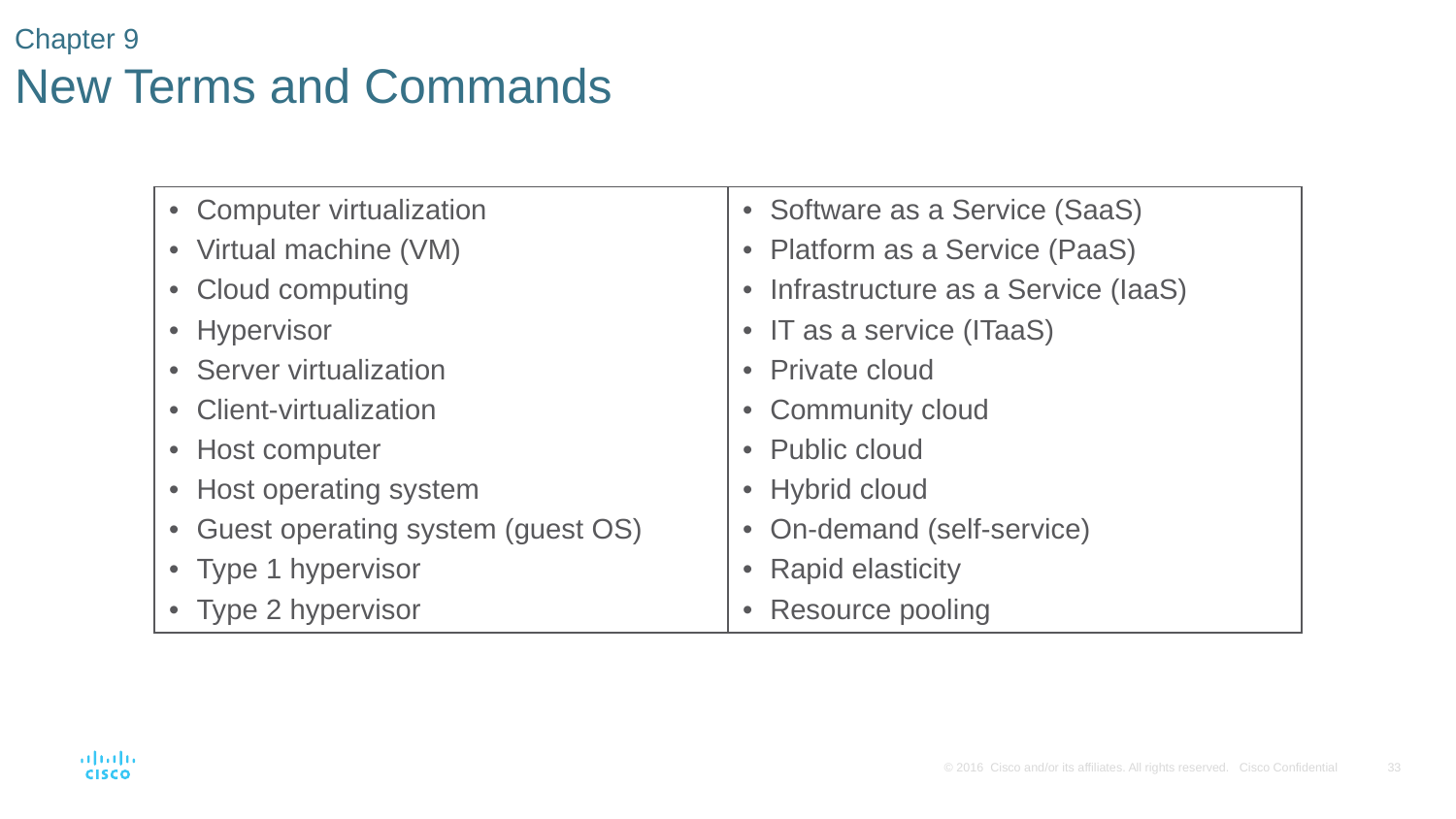

# Chapter 9 New Terms and Commands
| Computer virtualization Virtual machine (VM) Cloud computing Hypervisor Server virtualization Client-virtualization Host computer Host operating system Guest operating system (guest OS) Type 1 hypervisor Type 2 hypervisor | Software as a Service (SaaS) Platform as a Service (PaaS) Infrastructure as a Service (IaaS) IT as a service (ITaaS) Private cloud Community cloud Public cloud Hybrid cloud On-demand (self-service) Rapid elasticity Resource pooling |
| --- | --- |